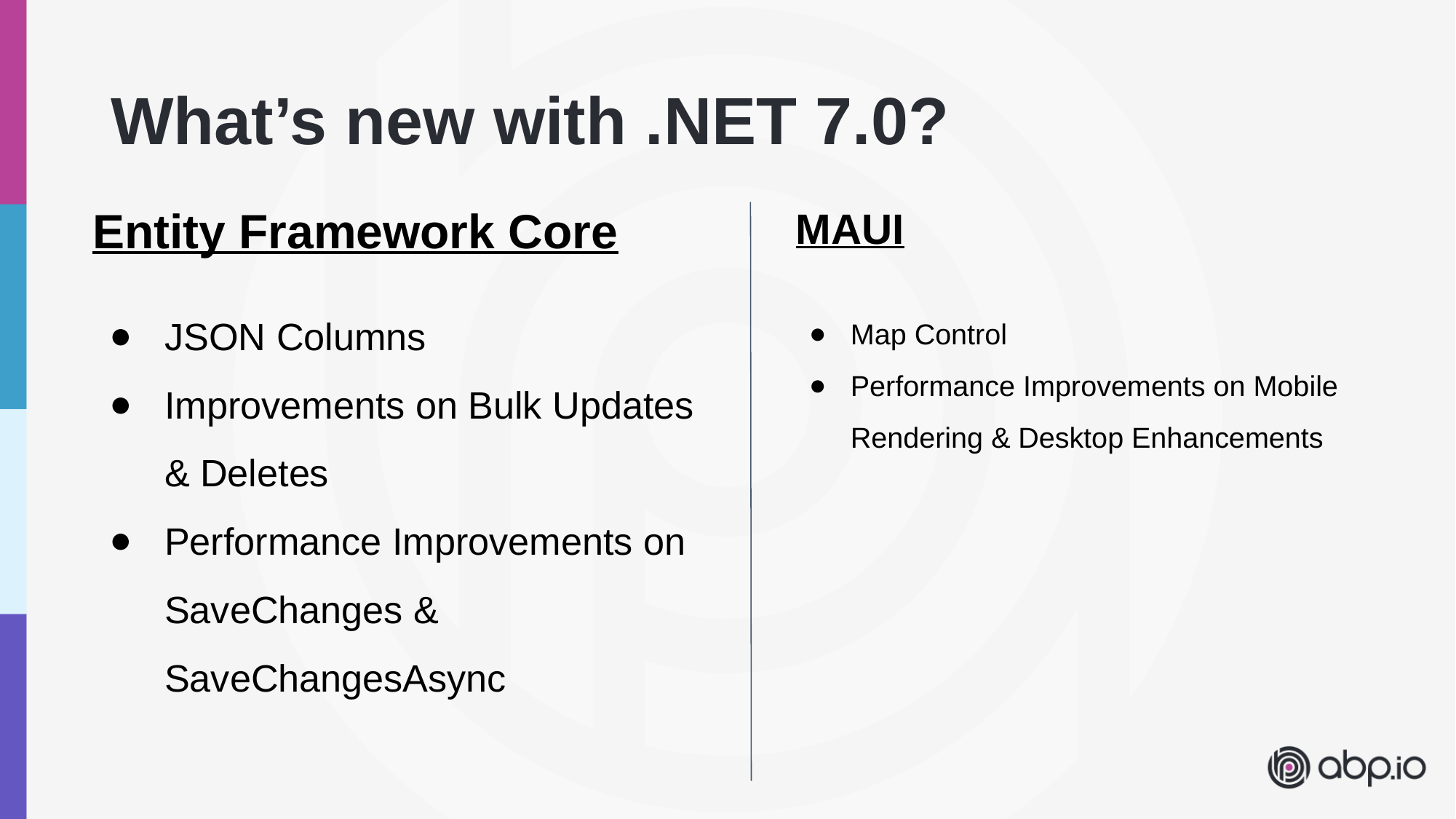

# What’s new with .NET 7.0?
Entity Framework Core

JSON Columns
Improvements on Bulk Updates & Deletes
Performance Improvements on SaveChanges & SaveChangesAsync

MAUI

Map Control
Performance Improvements on Mobile Rendering & Desktop Enhancements